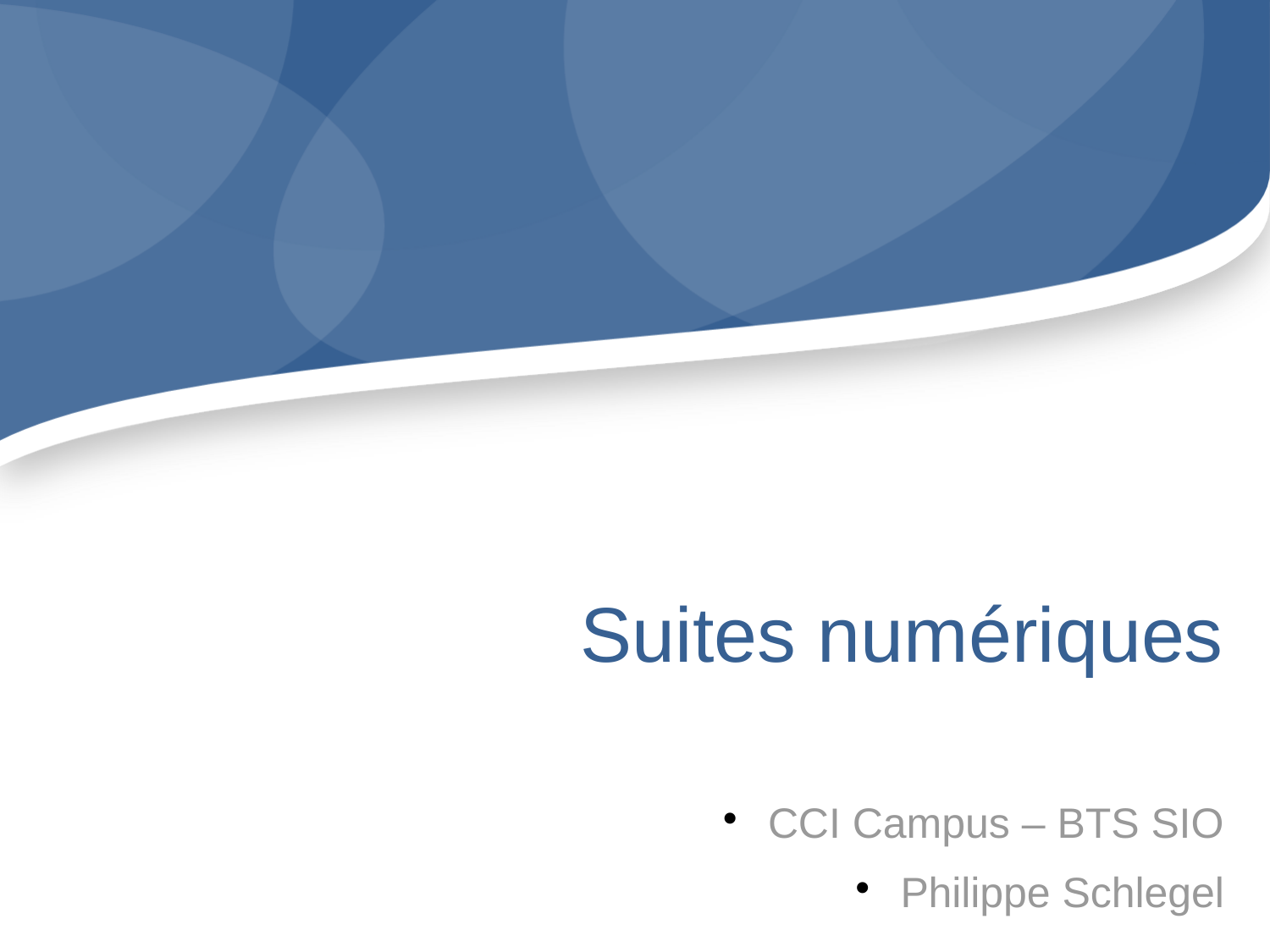

Suites numériques
CCI Campus – BTS SIO
Philippe Schlegel